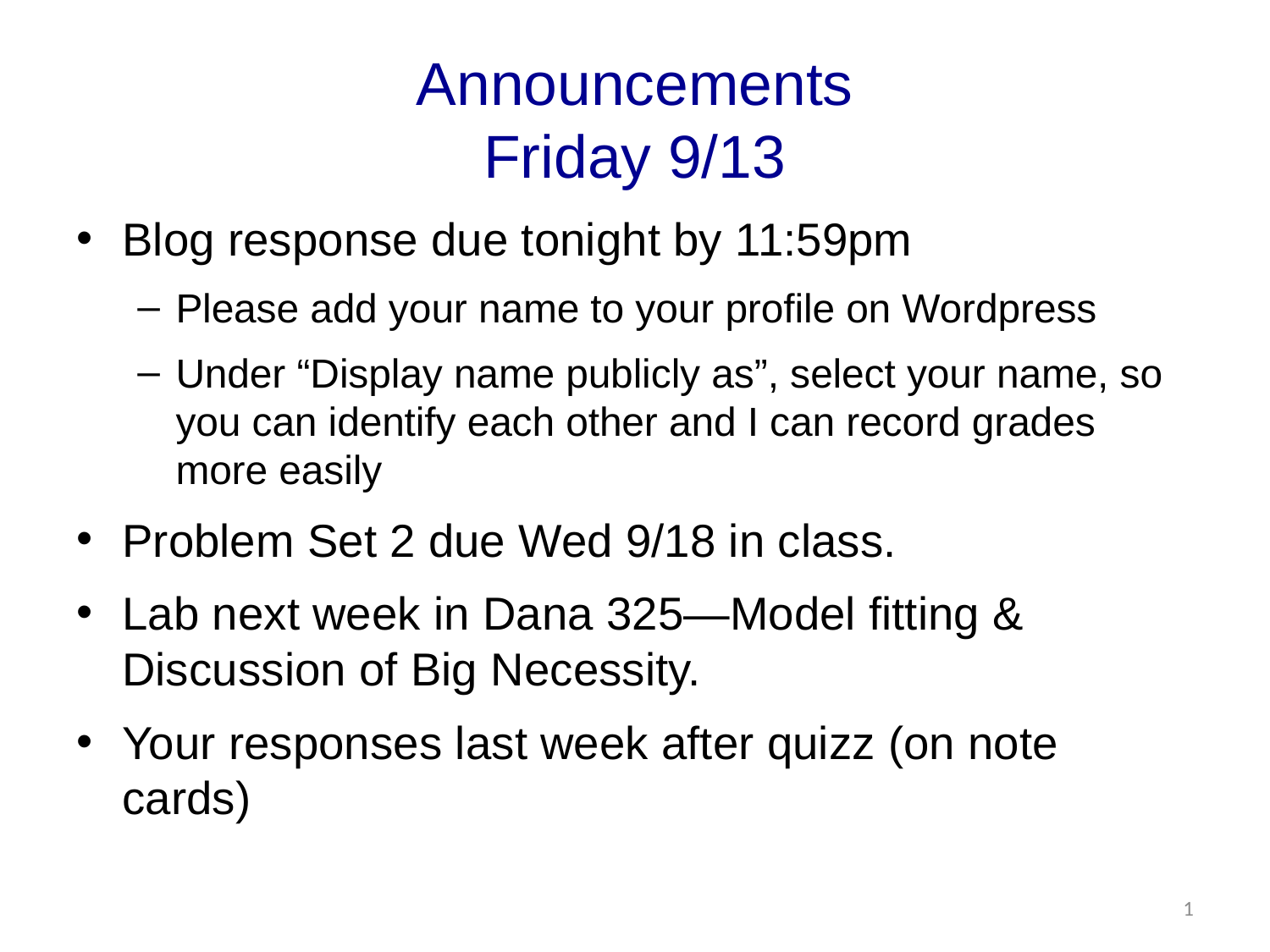

# Announcements Friday 9/13

Blog response due tonight by 11:59pm
Please add your name to your profile on Wordpress
Under “Display name publicly as”, select your name, so you can identify each other and I can record grades more easily
Problem Set 2 due Wed 9/18 in class.
Lab next week in Dana 325—Model fitting & Discussion of Big Necessity.
Your responses last week after quizz (on note cards)

1